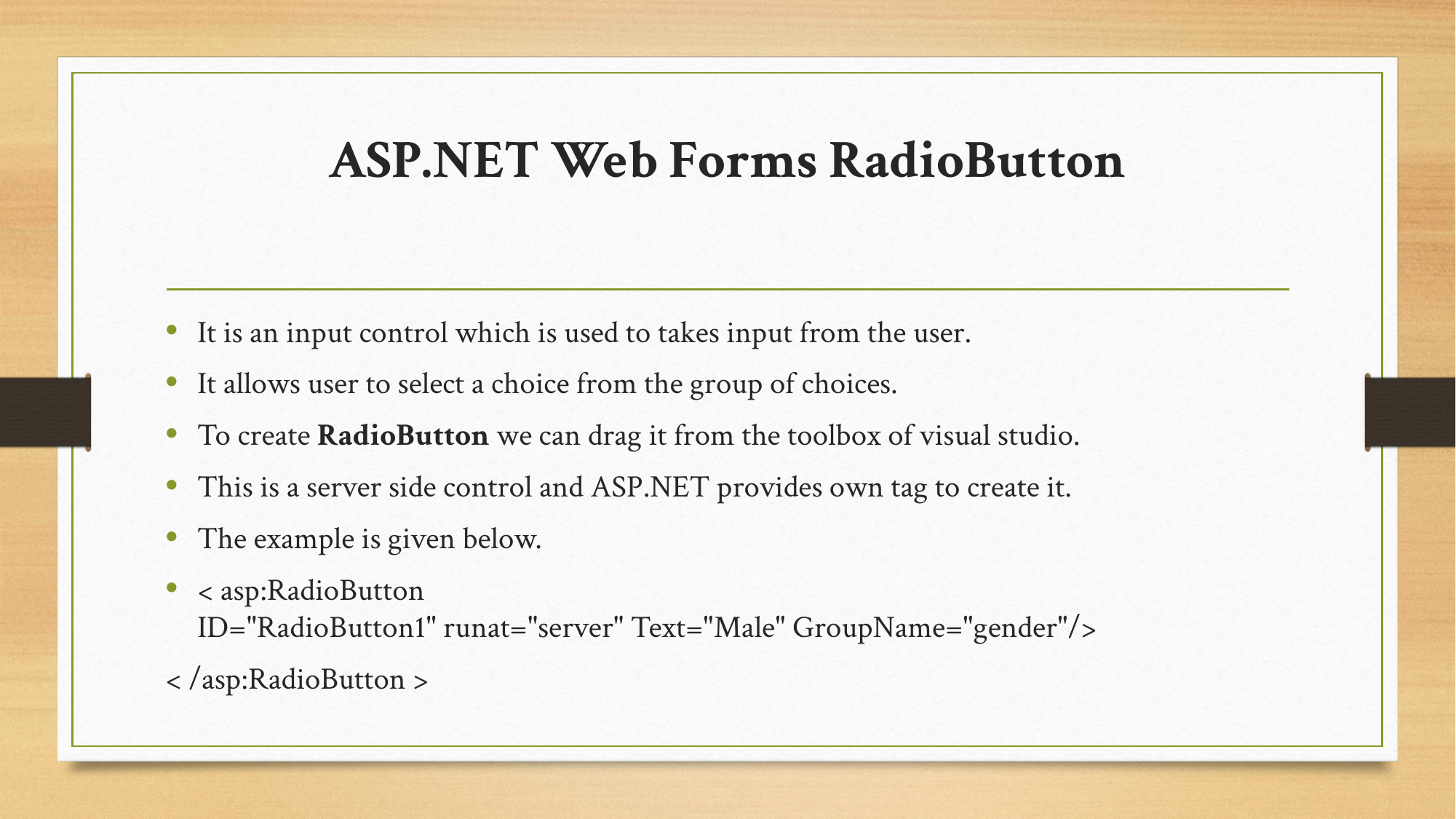

# ASP.NET Web Forms RadioButton
It is an input control which is used to takes input from the user.
It allows user to select a choice from the group of choices.
To create RadioButton we can drag it from the toolbox of visual studio.
This is a server side control and ASP.NET provides own tag to create it.
The example is given below.
< asp:RadioButton ID="RadioButton1" runat="server" Text="Male" GroupName="gender"/>
< /asp:RadioButton >